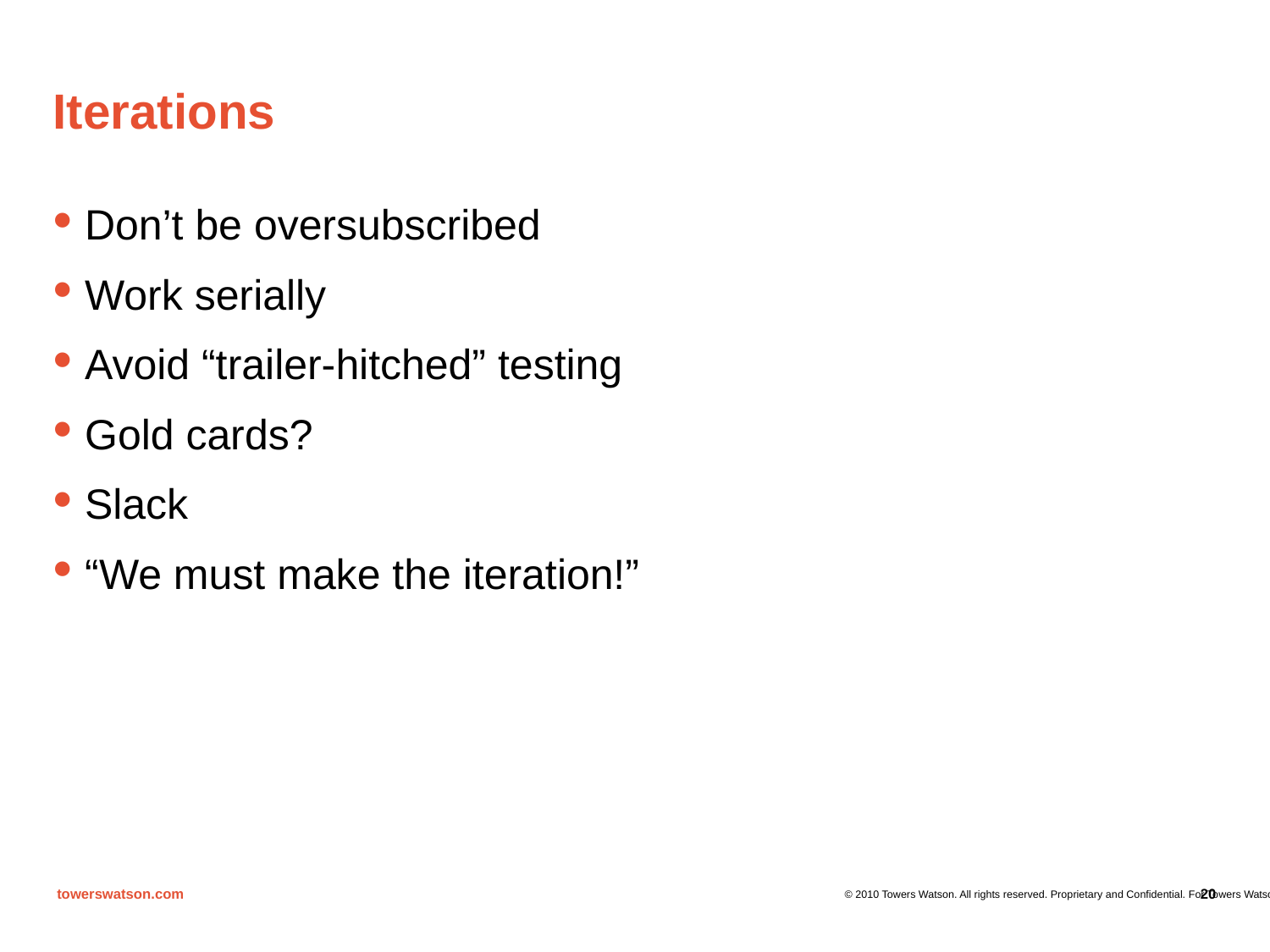

# Iterations
Don’t be oversubscribed
Work serially
Avoid “trailer-hitched” testing
Gold cards?
Slack
“We must make the iteration!”
20